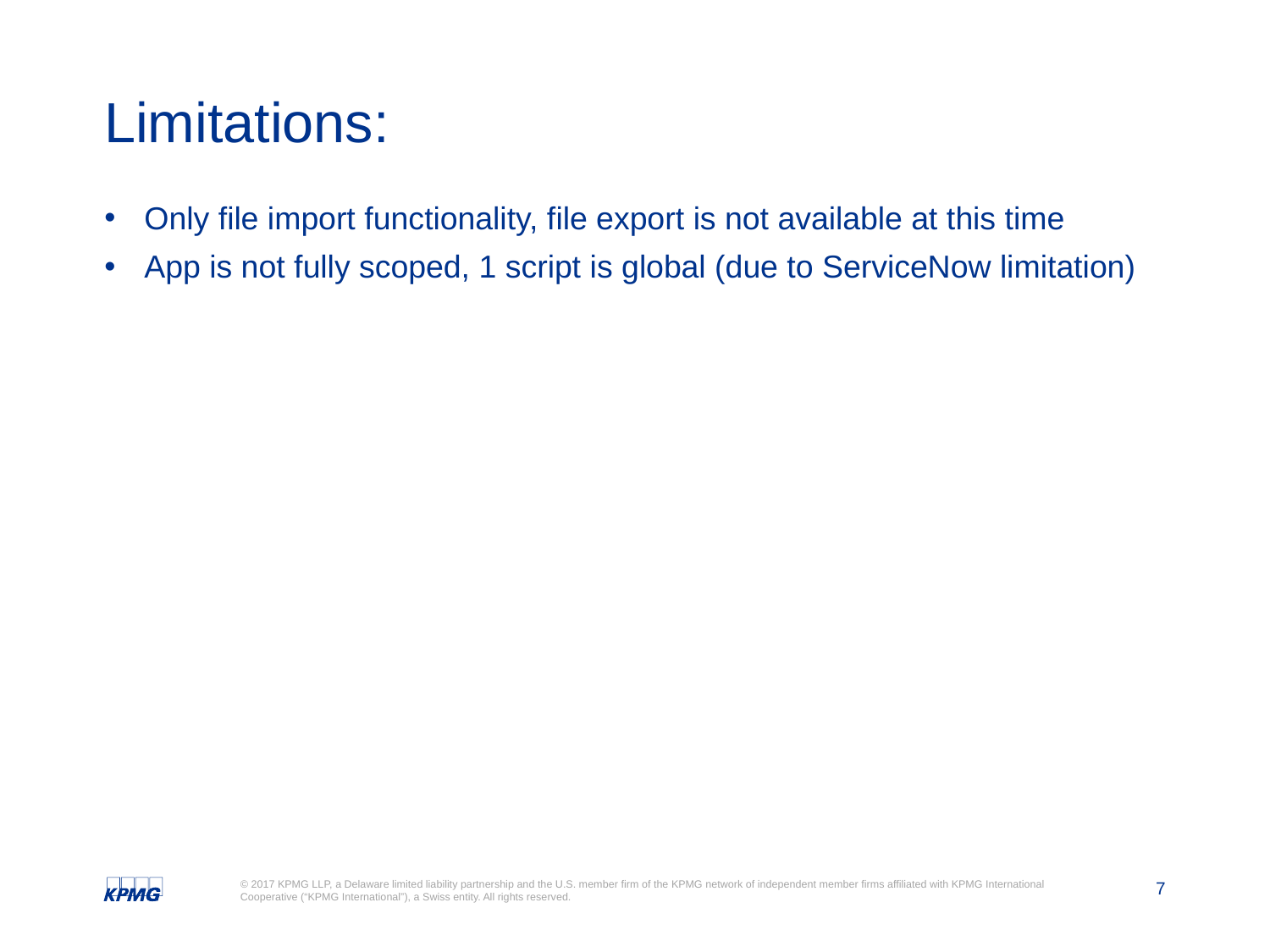

# Limitations:
Only file import functionality, file export is not available at this time
App is not fully scoped, 1 script is global (due to ServiceNow limitation)